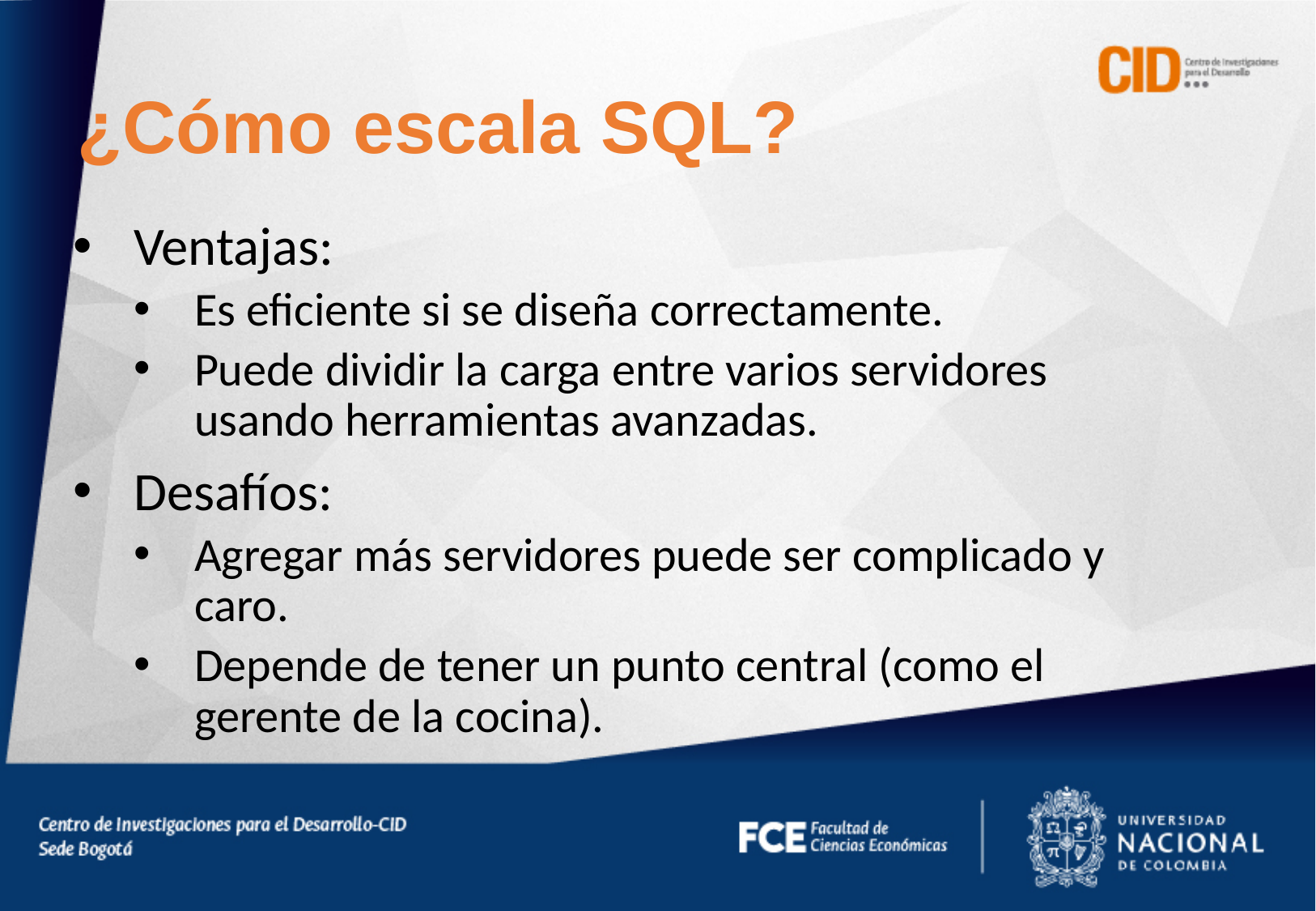

¿Cómo escala SQL?
Ventajas:
Es eficiente si se diseña correctamente.
Puede dividir la carga entre varios servidores usando herramientas avanzadas.
Desafíos:
Agregar más servidores puede ser complicado y caro.
Depende de tener un punto central (como el gerente de la cocina).